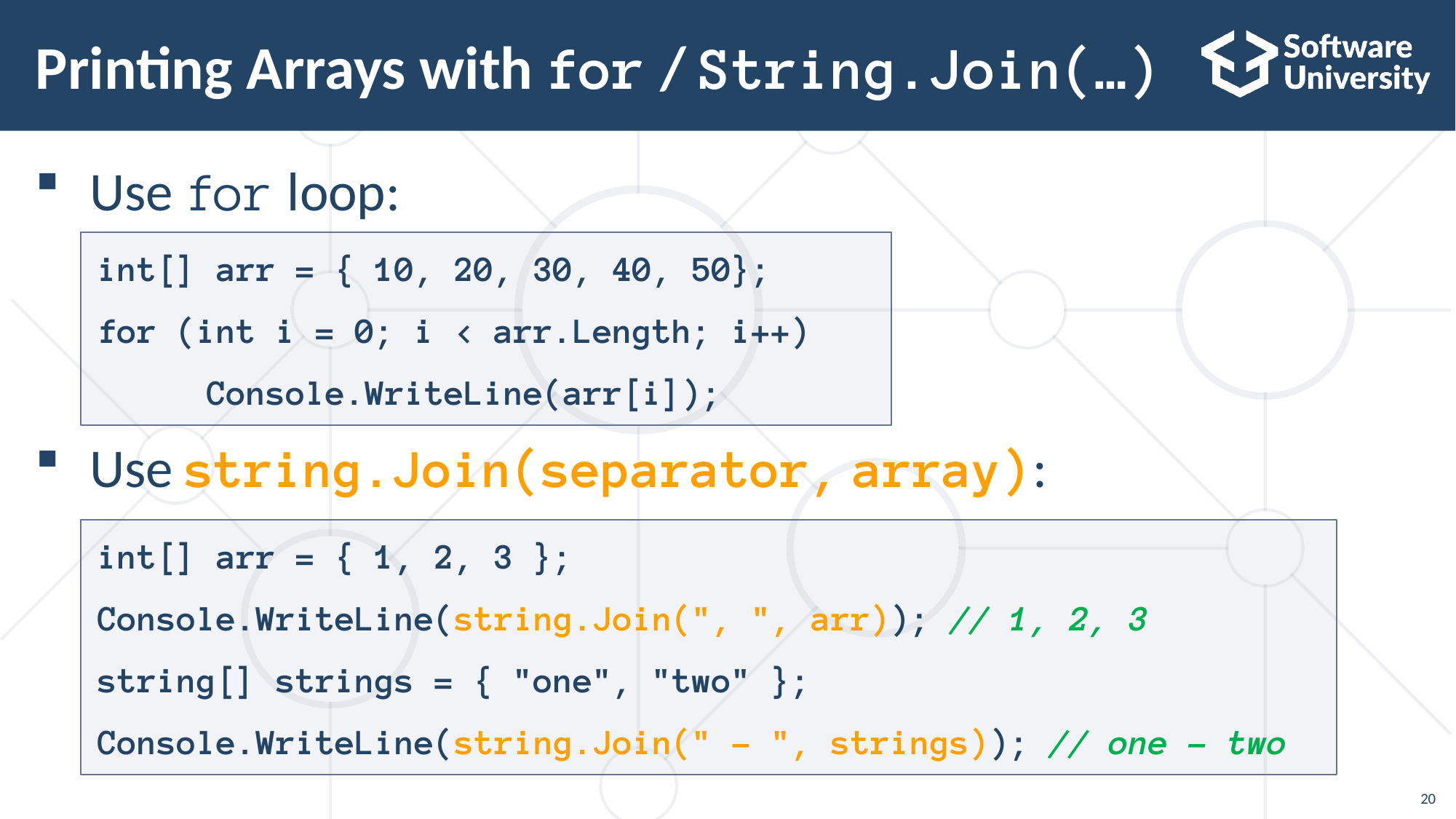

# Printing Arrays with for / String.Join(…)
Use for loop:

Use string.Join(separator, array):
int[] arr = { 10, 20, 30, 40, 50};
for (int i = 0; i < arr.Length; i++)
	Console.WriteLine(arr[i]);
int[] arr = { 1, 2, 3 };
Console.WriteLine(string.Join(", ", arr)); // 1, 2, 3
string[] strings = { "one", "two" };
Console.WriteLine(string.Join(" - ", strings)); // one - two
20